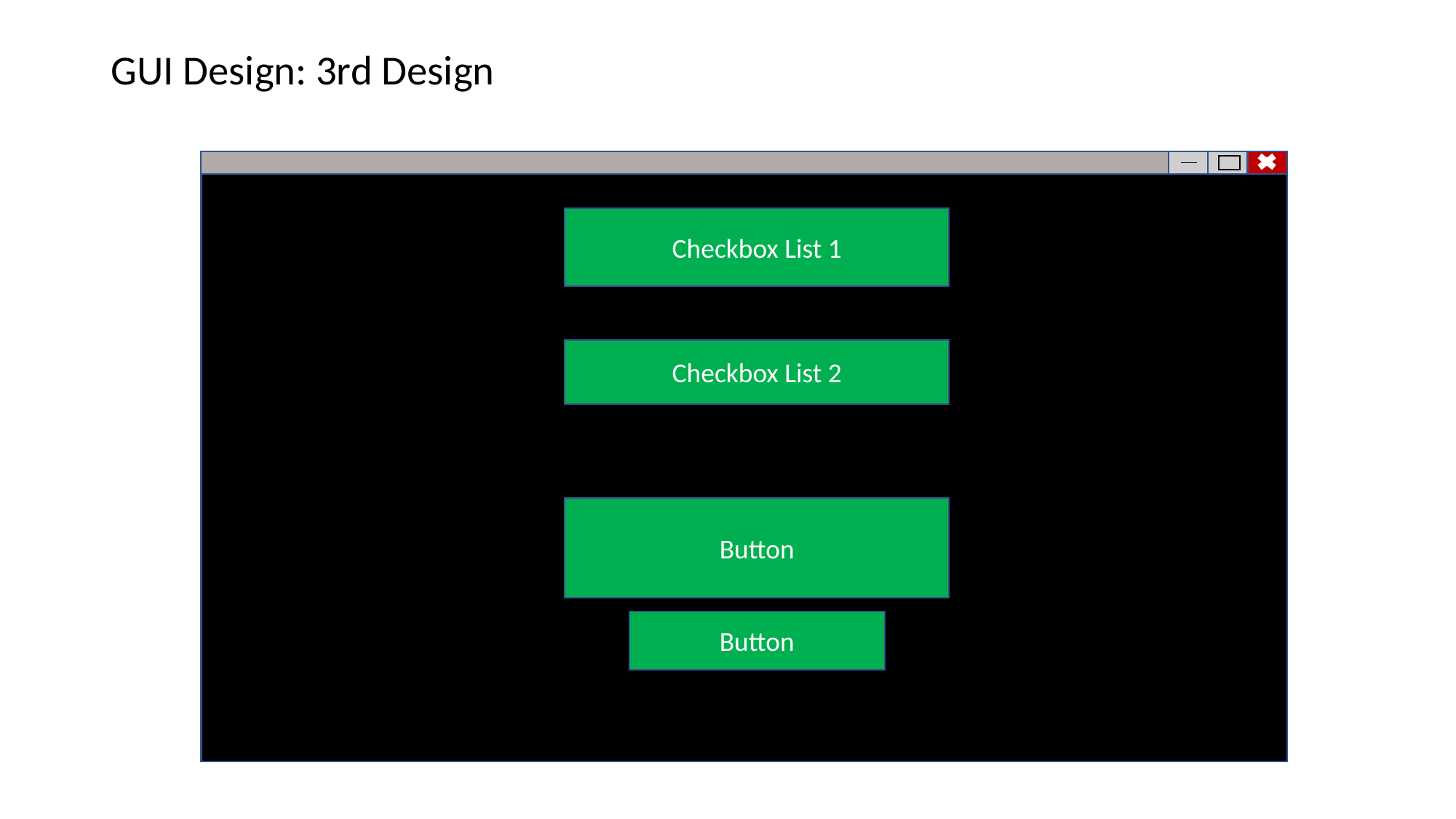

# GUI Design: 3rd Design

Checkbox List 1
Checkbox List 2
Button
Button